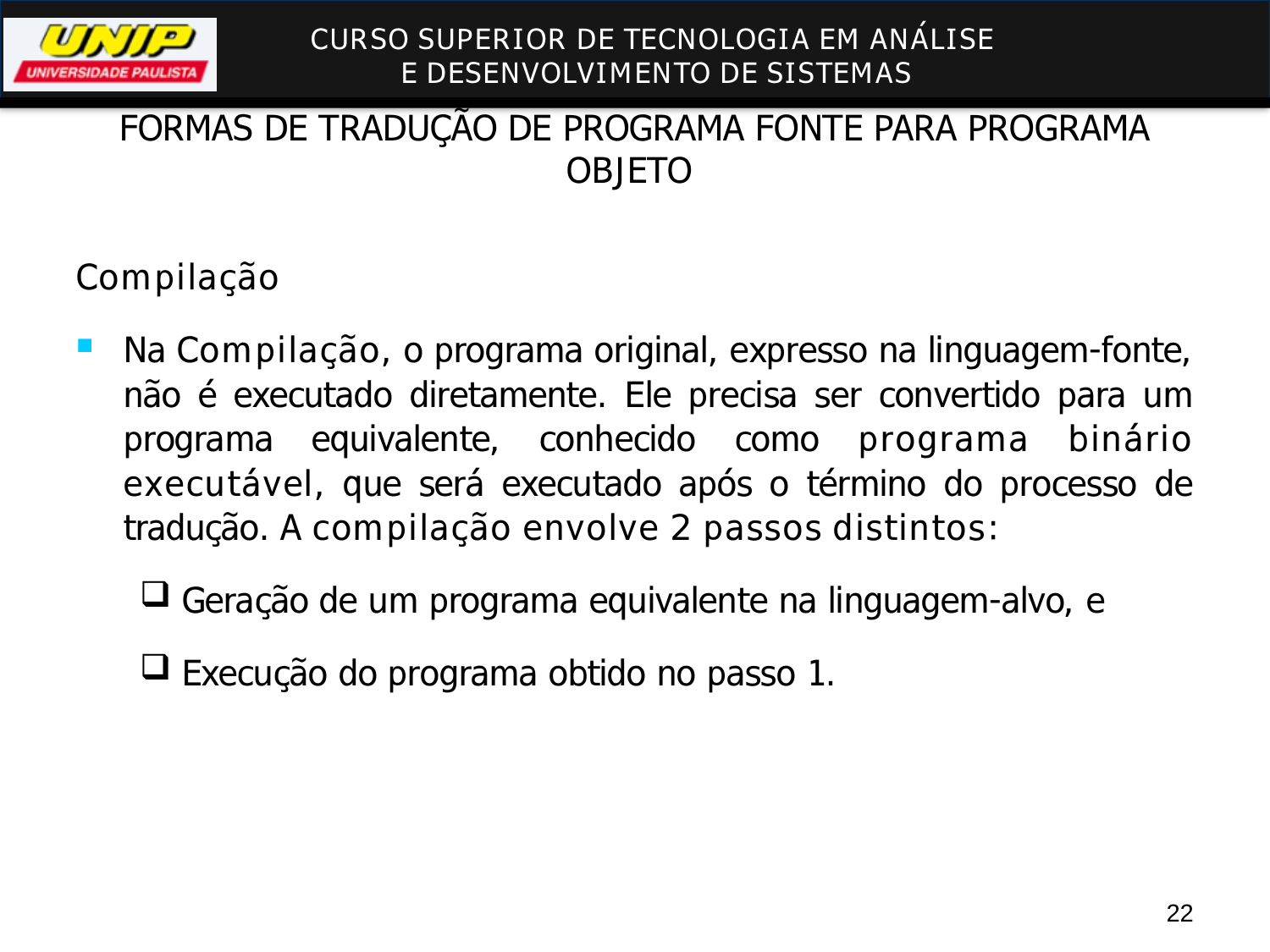

# FORMAS DE TRADUÇÃO DE PROGRAMA FONTE PARA PROGRAMA OBJETO
Compilação
Na Compilação, o programa original, expresso na linguagem-fonte, não é executado diretamente. Ele precisa ser convertido para um programa equivalente, conhecido como programa binário executável, que será executado após o término do processo de tradução. A compilação envolve 2 passos distintos:
Geração de um programa equivalente na linguagem-alvo, e
Execução do programa obtido no passo 1.
22